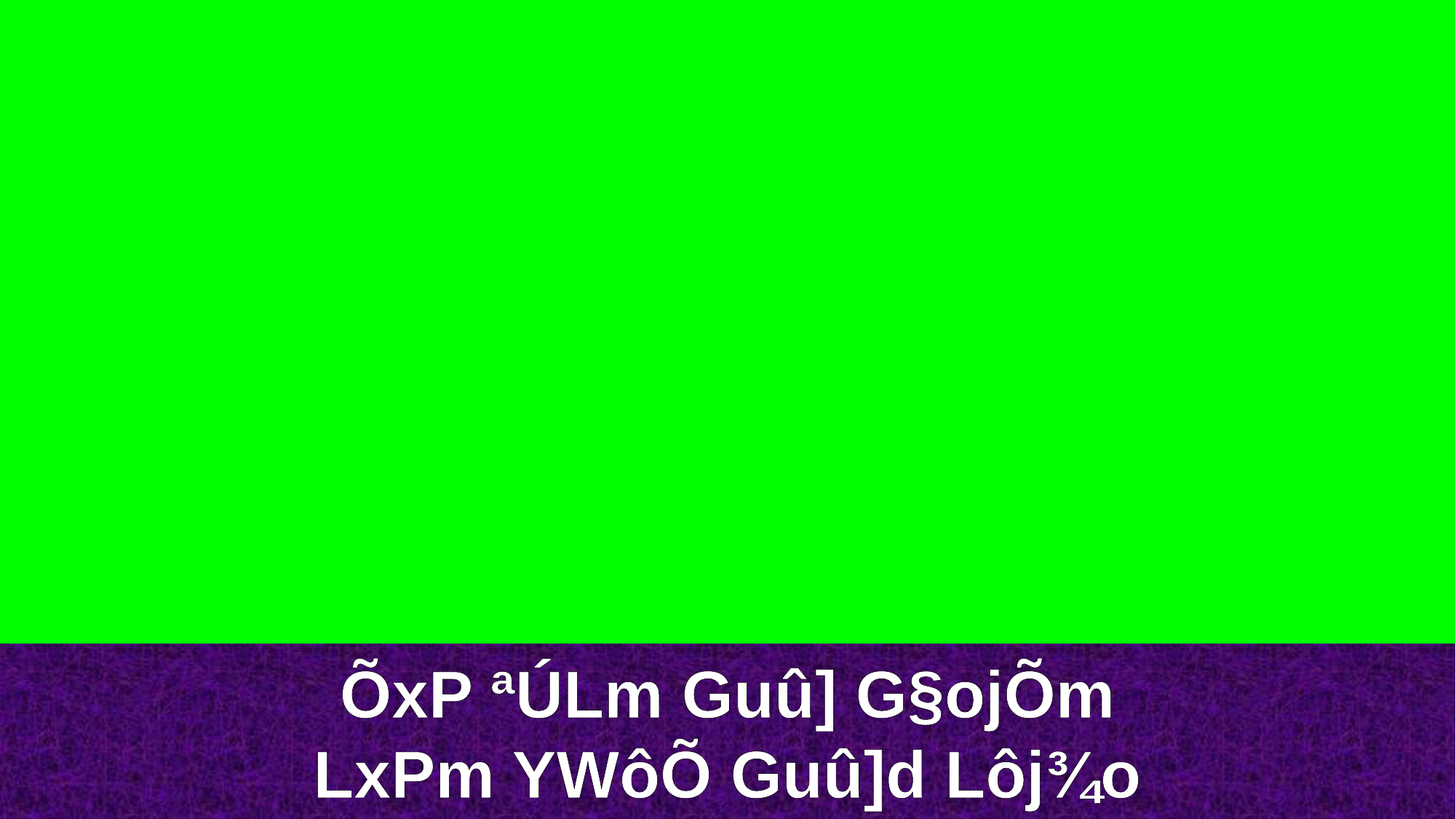

ÕxP ªÚLm Guû] G§ojÕm
LxPm YWôÕ Guû]d Lôj¾o